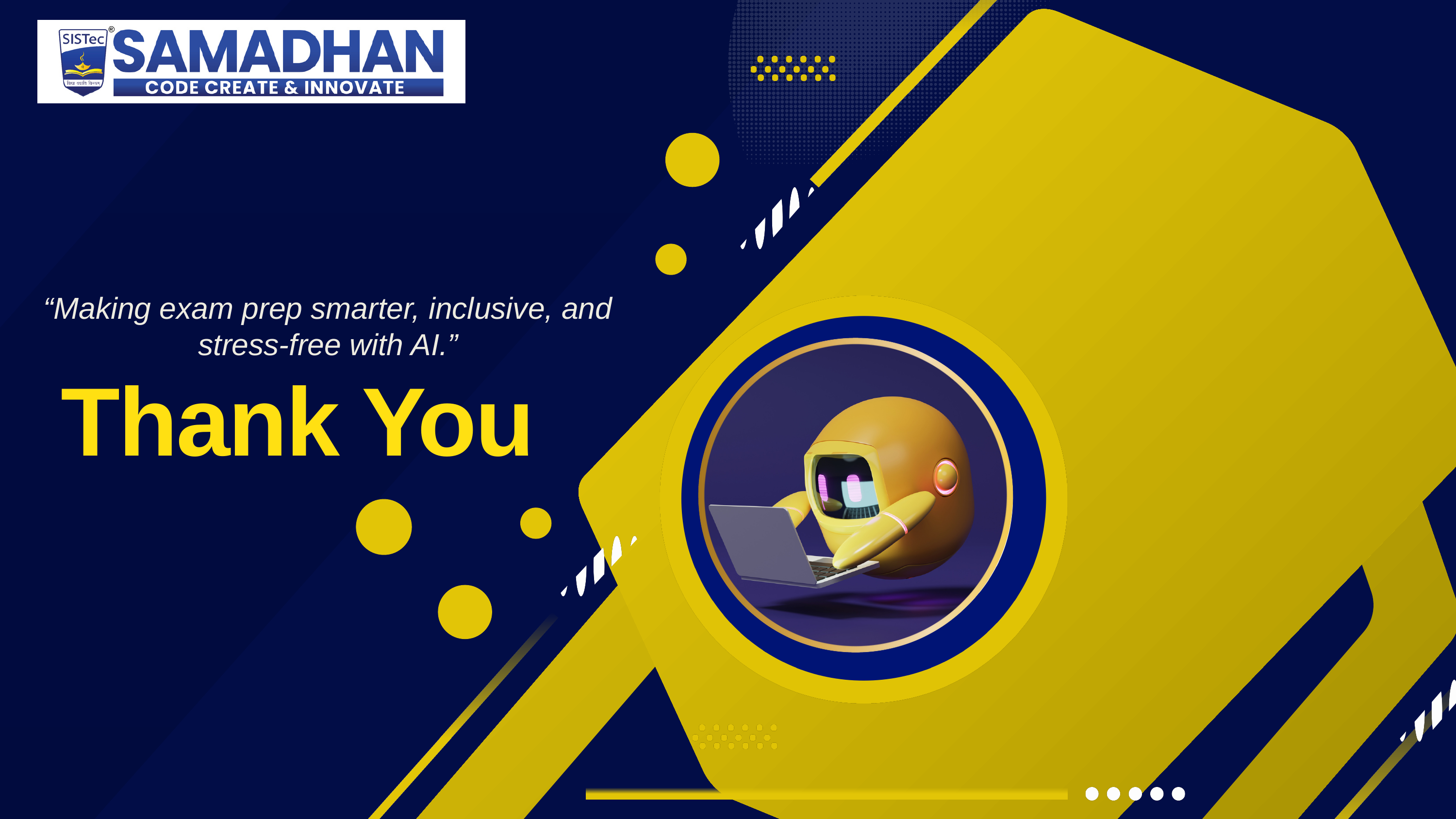

“Making exam prep smarter, inclusive, and stress-free with AI.”

Thank You